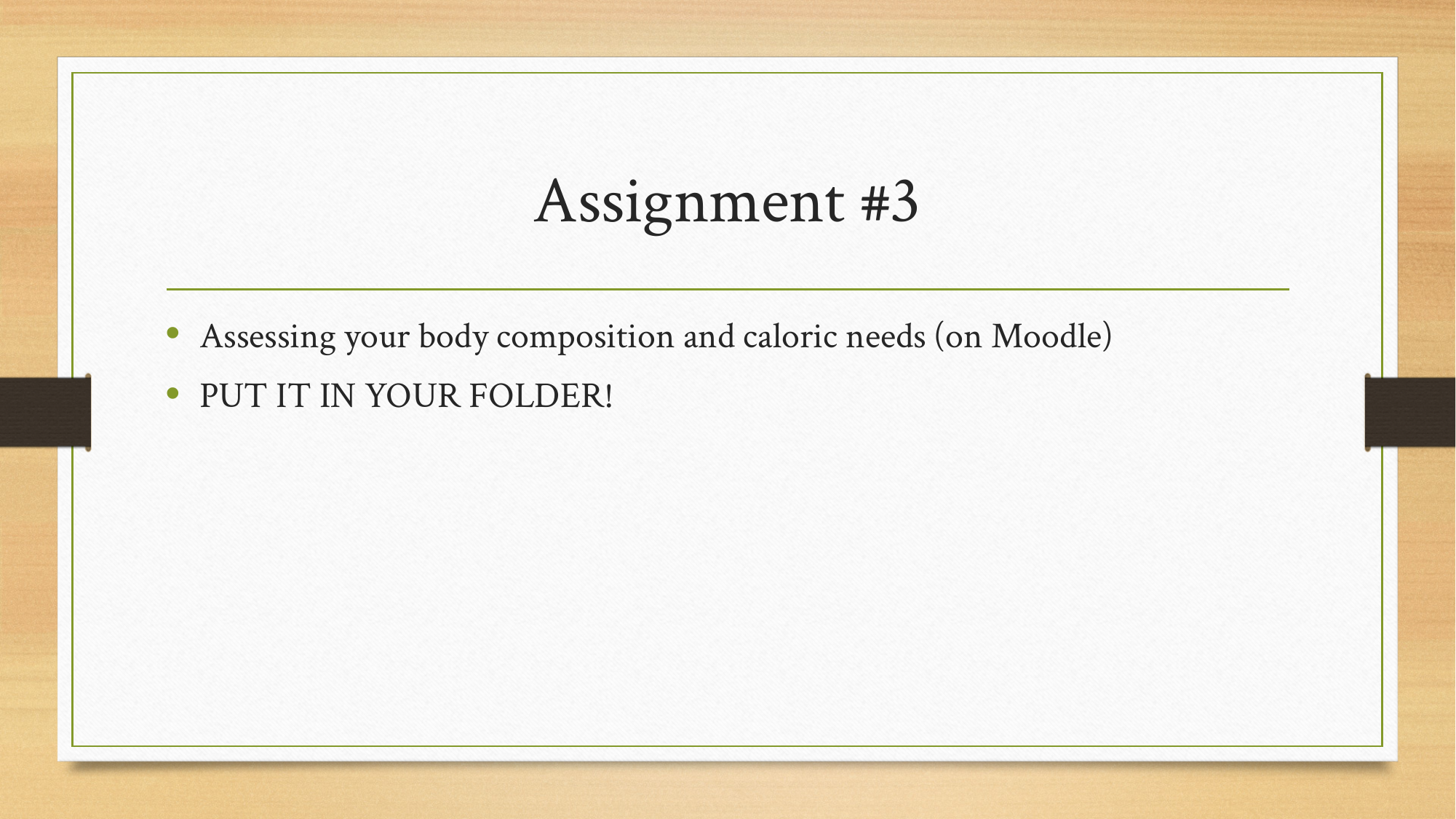

# Assignment #3
Assessing your body composition and caloric needs (on Moodle)
PUT IT IN YOUR FOLDER!